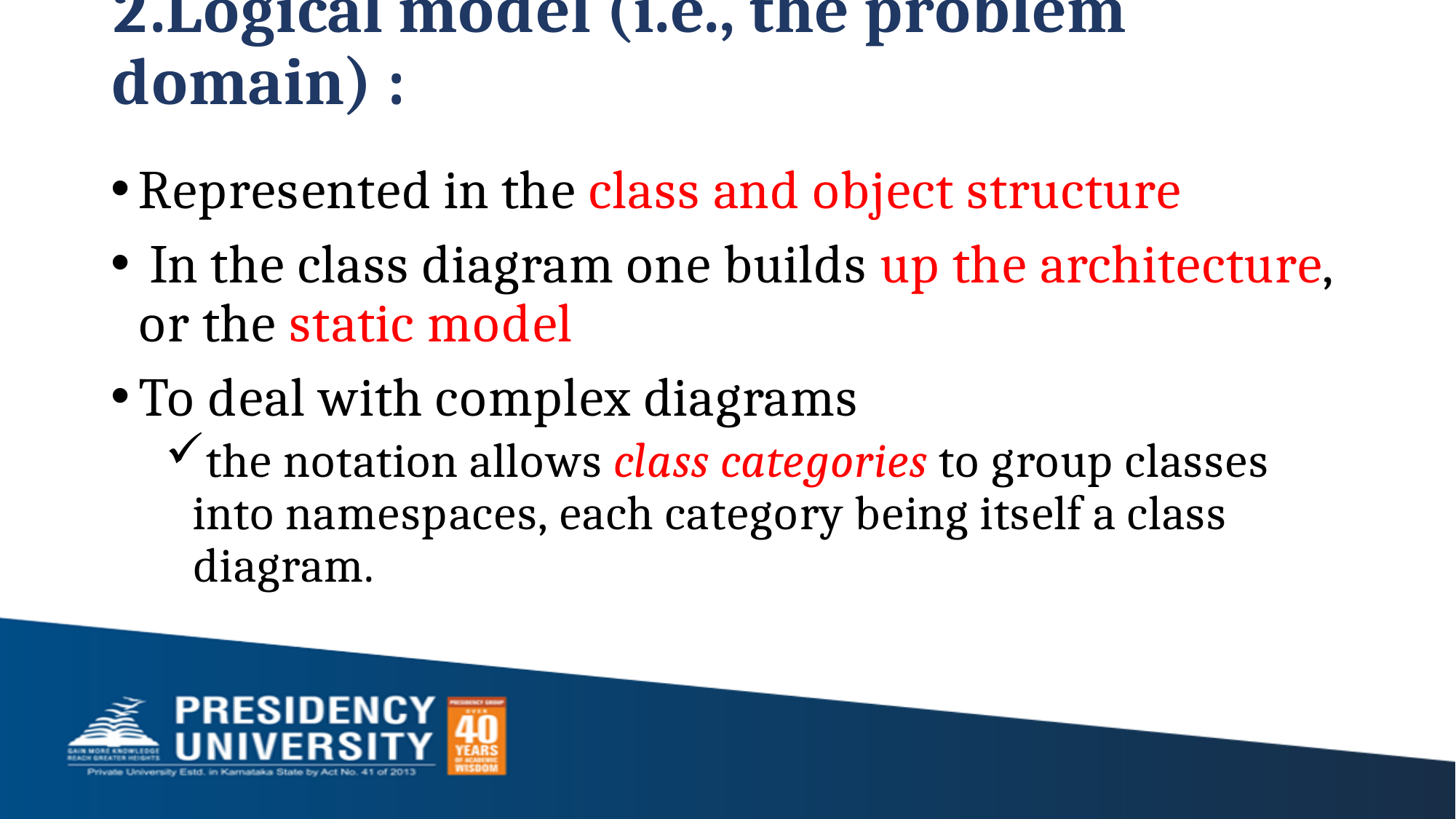

# 2.Logical model (i.e., the problem domain) :
Represented in the class and object structure
 In the class diagram one builds up the architecture, or the static model
To deal with complex diagrams
the notation allows class categories to group classes into namespaces, each category being itself a class diagram.